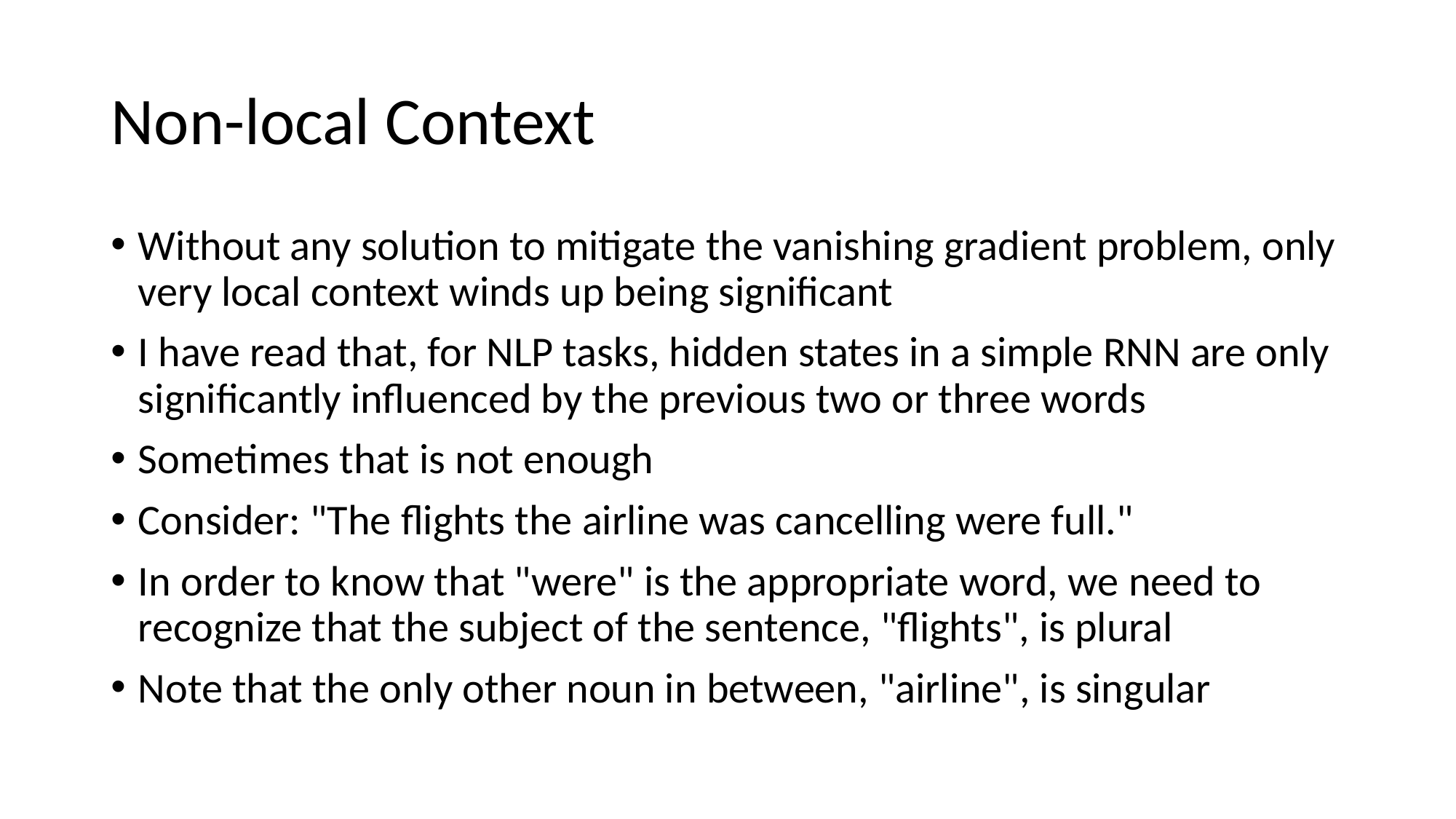

# Non-local Context
Without any solution to mitigate the vanishing gradient problem, only very local context winds up being significant
I have read that, for NLP tasks, hidden states in a simple RNN are only significantly influenced by the previous two or three words
Sometimes that is not enough
Consider: "The flights the airline was cancelling were full."
In order to know that "were" is the appropriate word, we need to recognize that the subject of the sentence, "flights", is plural
Note that the only other noun in between, "airline", is singular